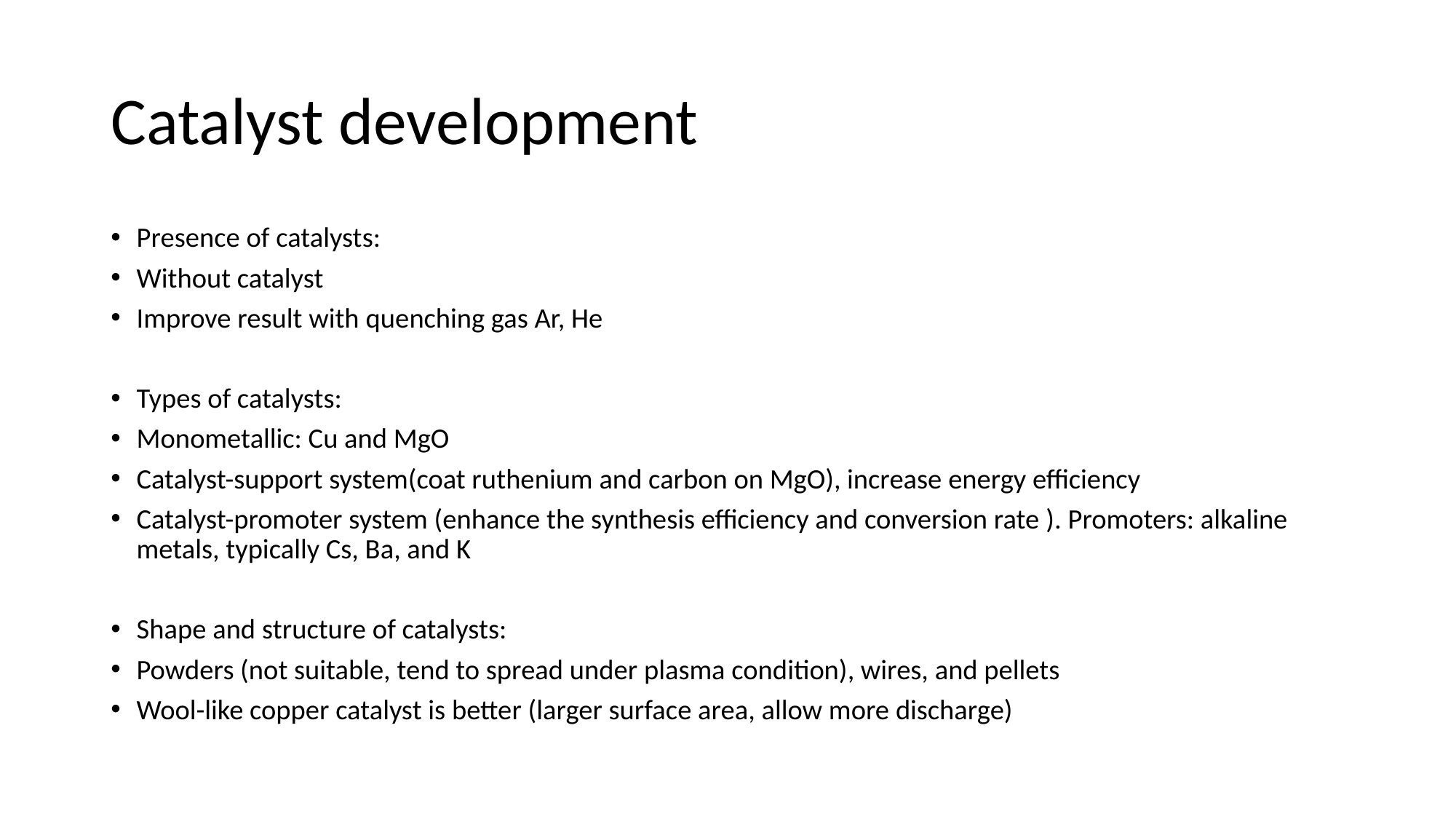

# Catalyst development
Presence of catalysts:
Without catalyst
Improve result with quenching gas Ar, He

Types of catalysts:
Monometallic: Cu and MgO
Catalyst-support system(coat ruthenium and carbon on MgO), increase energy efficiency
Catalyst-promoter system (enhance the synthesis efficiency and conversion rate ). Promoters: alkaline metals, typically Cs, Ba, and K

Shape and structure of catalysts:
Powders (not suitable, tend to spread under plasma condition), wires, and pellets
Wool-like copper catalyst is better (larger surface area, allow more discharge)